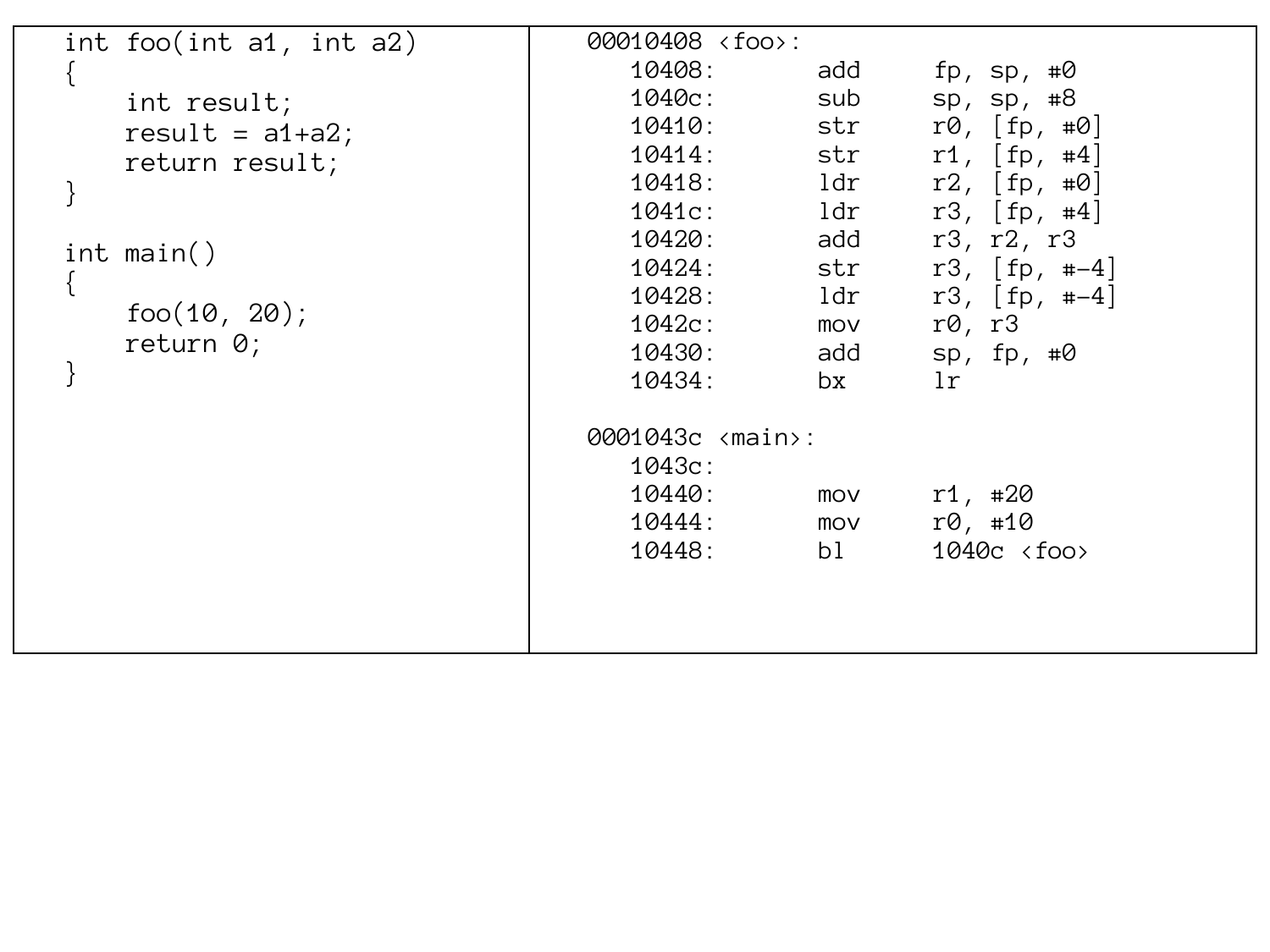

| int foo(int a1, int a2) { int result; result = a1+a2; return result; } int main() { foo(10, 20); return 0; } | 00010408 <foo>: 10408: add fp, sp, #0 1040c: sub sp, sp, #8 10410: str r0, [fp, #0] 10414: str r1, [fp, #4] 10418: ldr r2, [fp, #0] 1041c: ldr r3, [fp, #4] 10420: add r3, r2, r3 10424: str r3, [fp, #-4] 10428: ldr r3, [fp, #-4] 1042c: mov r0, r3 10430: add sp, fp, #0 10434: bx lr 0001043c <main>: 1043c: 10440: mov r1, #20 10444: mov r0, #10 10448: bl 1040c <foo> |
| --- | --- |